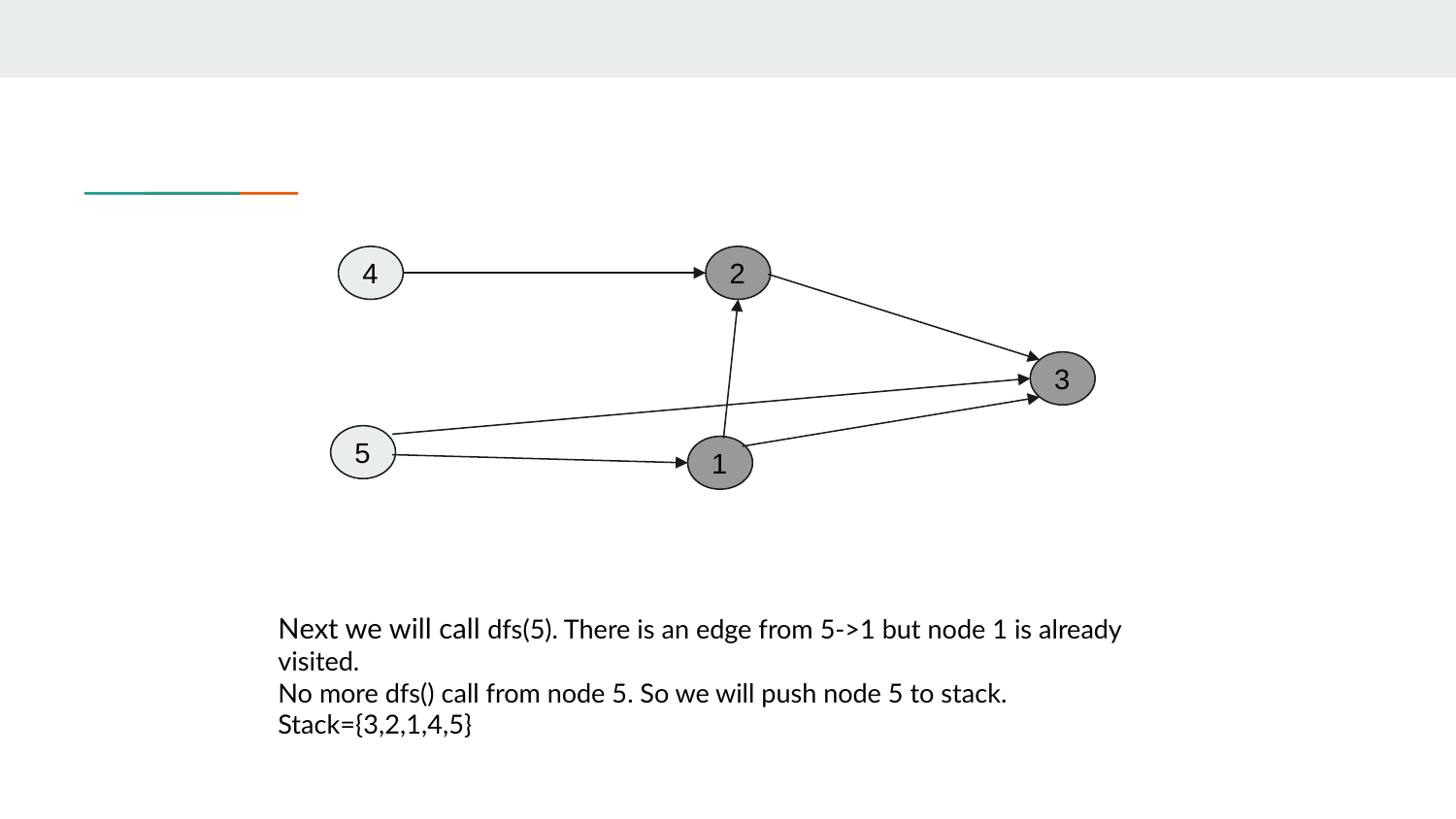

4
2
3
5
1
Next we will call dfs(5). There is an edge from 5->1 but node 1 is already visited.
No more dfs() call from node 5. So we will push node 5 to stack.
Stack={3,2,1,4,5}